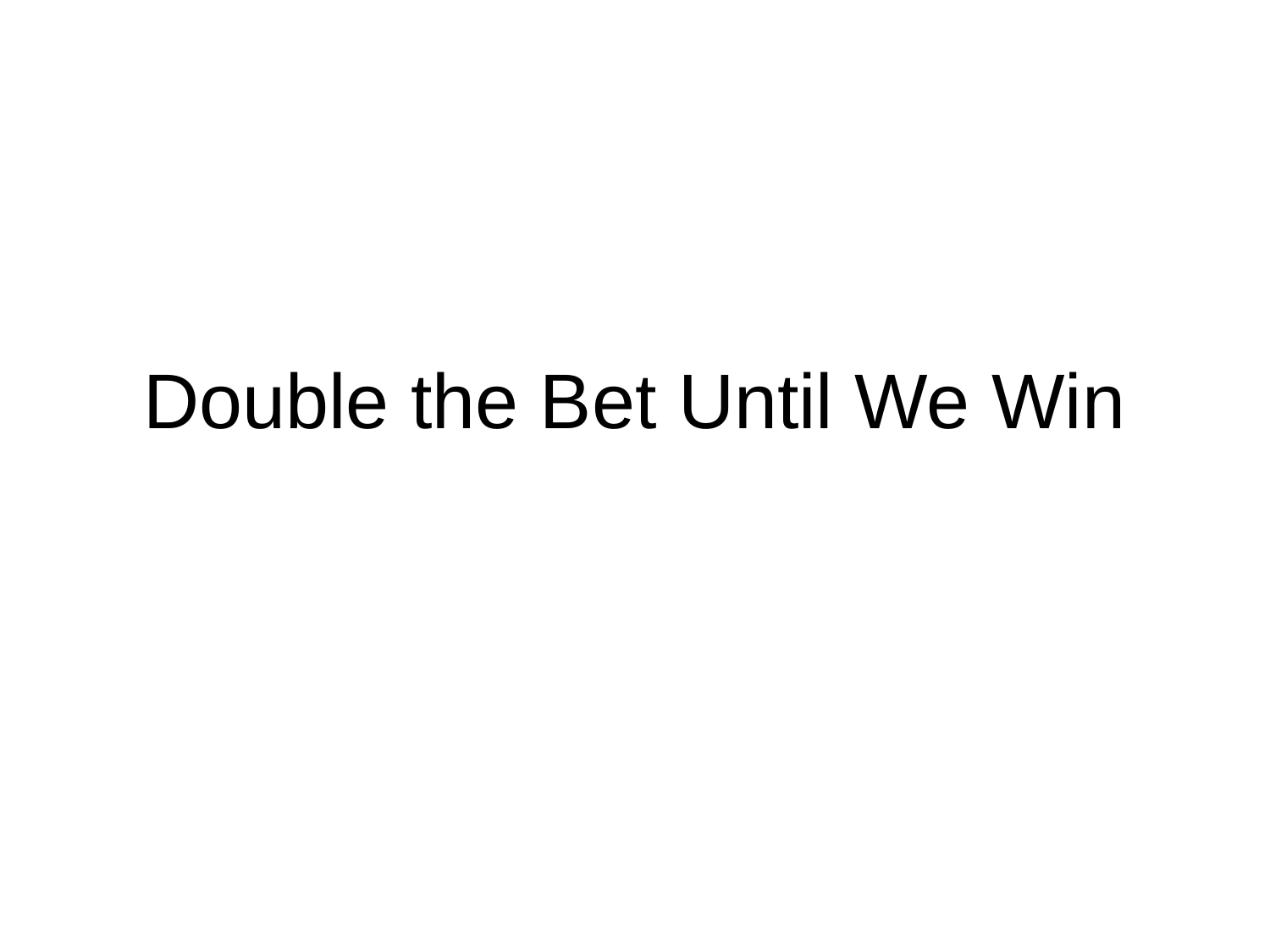

# Double the Bet Until We Win